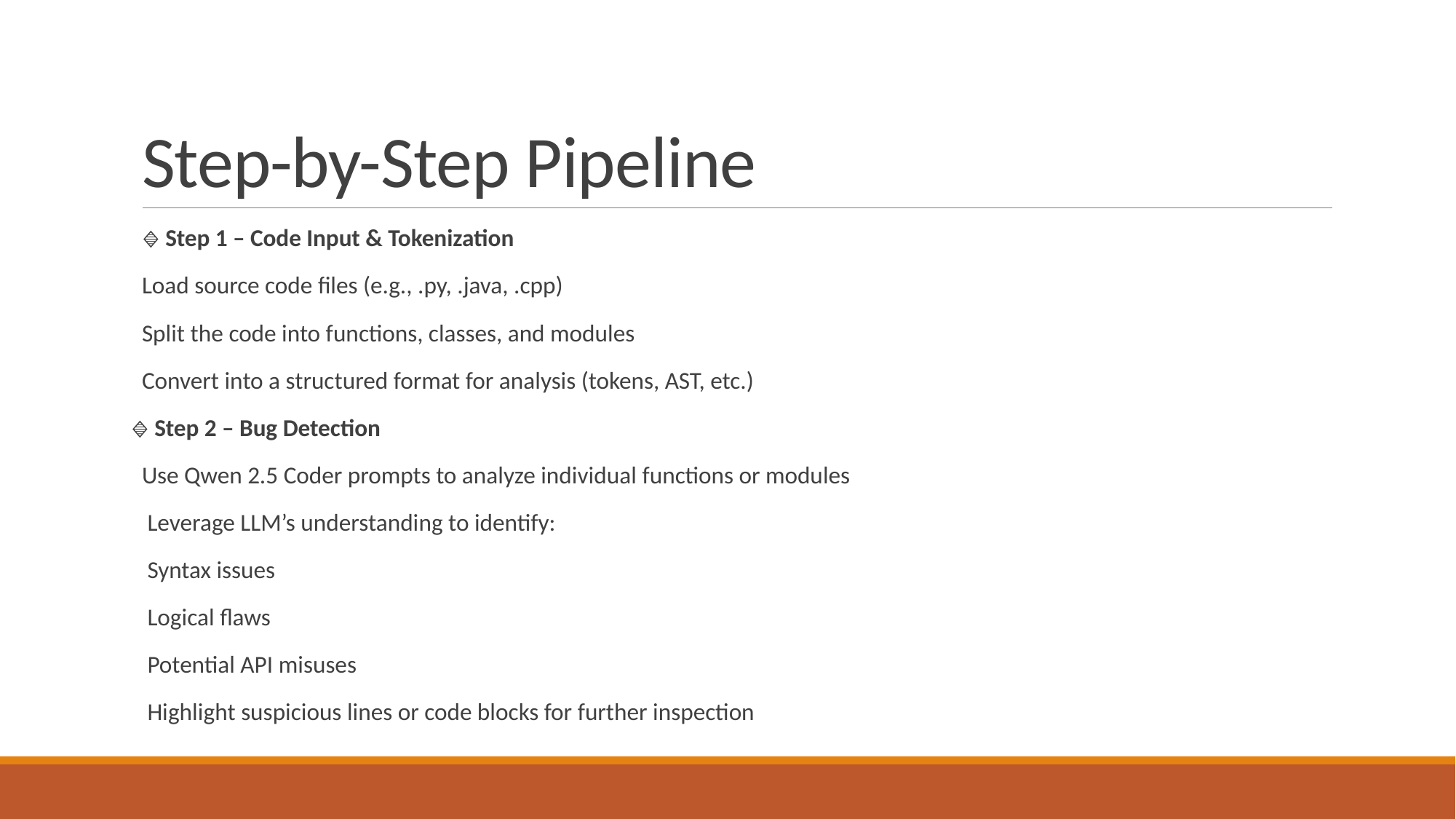

# Step-by-Step Pipeline
🔹 Step 1 – Code Input & Tokenization
Load source code files (e.g., .py, .java, .cpp)
Split the code into functions, classes, and modules
  Convert into a structured format for analysis (tokens, AST, etc.)
🔹 Step 2 – Bug Detection
Use Qwen 2.5 Coder prompts to analyze individual functions or modules
   Leverage LLM’s understanding to identify:
   Syntax issues
   Logical flaws
   Potential API misuses
   Highlight suspicious lines or code blocks for further inspection